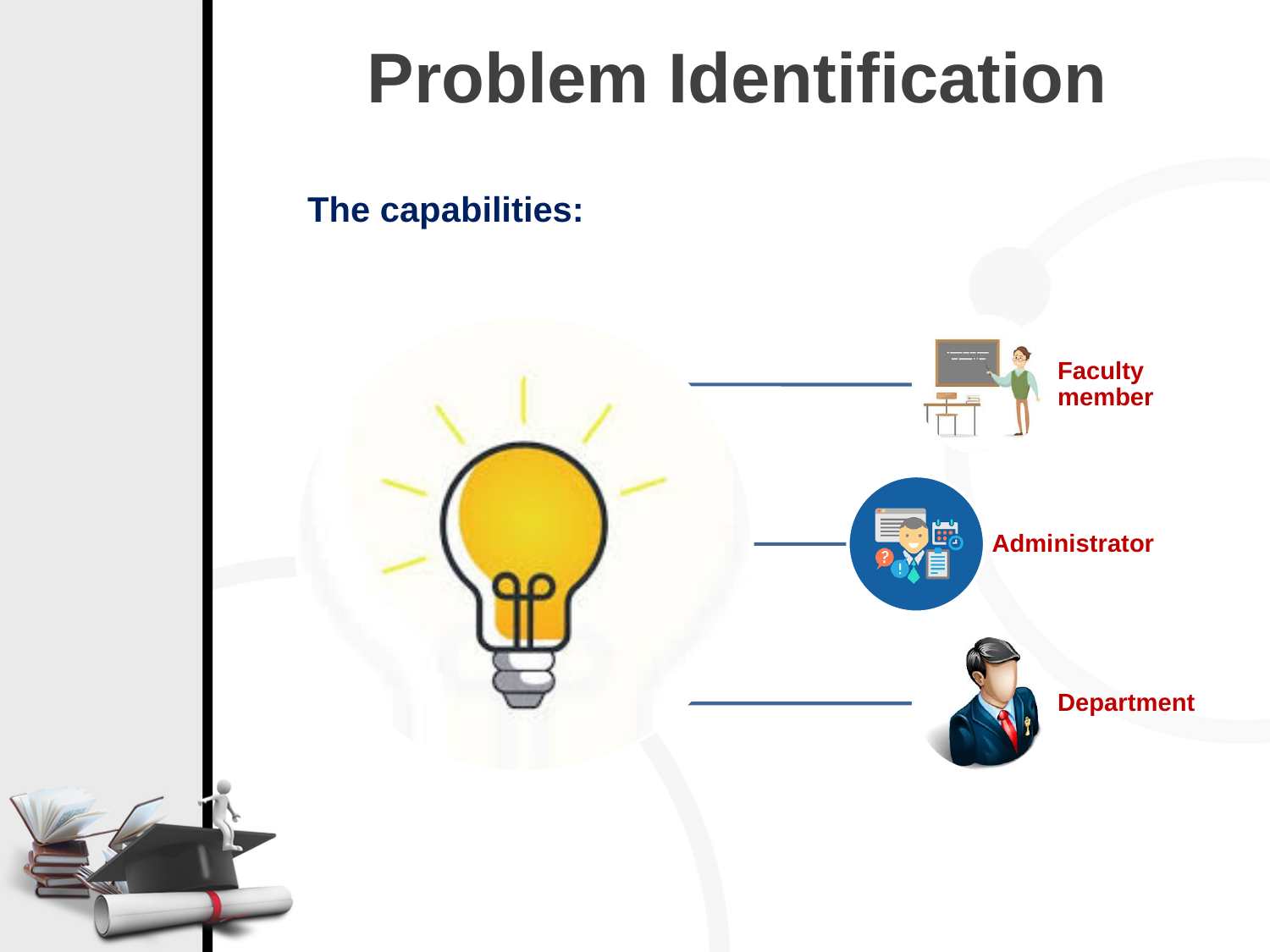

# Problem Identification
The capabilities:

Faculty member
Administrator
Department